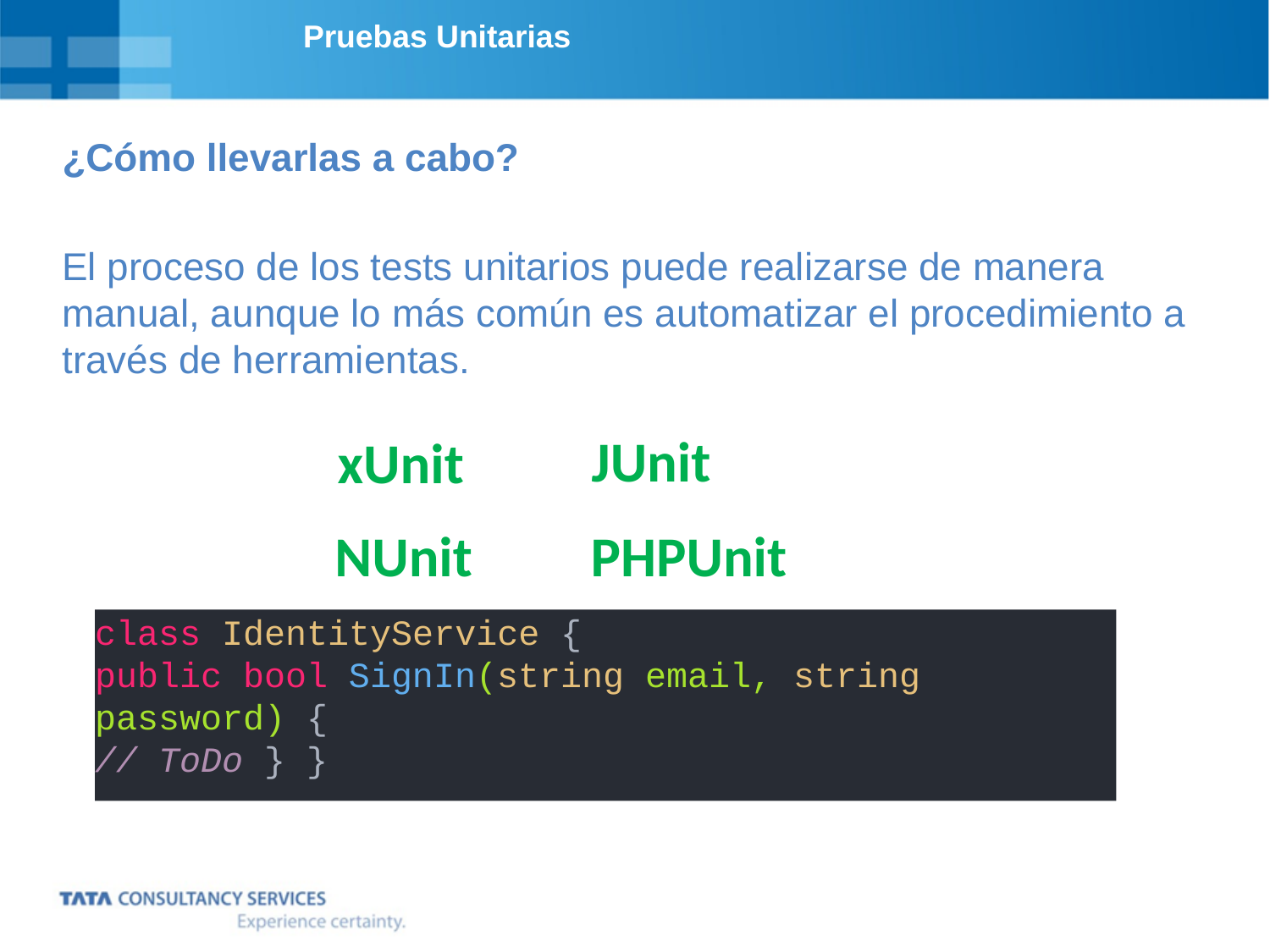

# Pruebas Unitarias
¿Cómo llevarlas a cabo?

El proceso de los tests unitarios puede realizarse de manera manual, aunque lo más común es automatizar el procedimiento a través de herramientas.
JUnit
xUnit
PHPUnit
NUnit
class IdentityService {
public bool SignIn(string email, string password) {
// ToDo } }